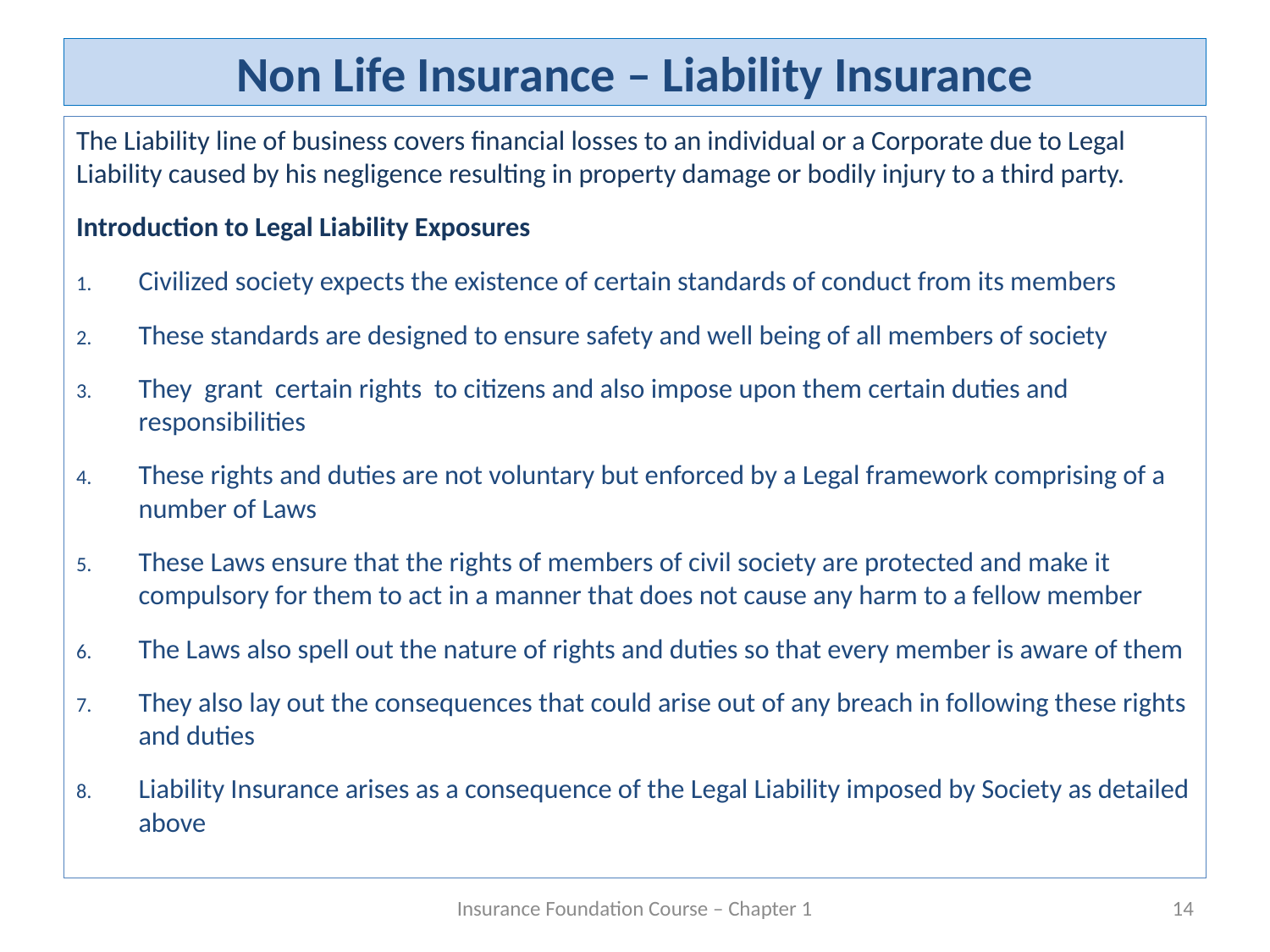

# Non Life Insurance – Liability Insurance
The Liability line of business covers financial losses to an individual or a Corporate due to Legal Liability caused by his negligence resulting in property damage or bodily injury to a third party.
Introduction to Legal Liability Exposures
Civilized society expects the existence of certain standards of conduct from its members
These standards are designed to ensure safety and well being of all members of society
They  grant  certain rights  to citizens and also impose upon them certain duties and responsibilities
These rights and duties are not voluntary but enforced by a Legal framework comprising of a number of Laws
These Laws ensure that the rights of members of civil society are protected and make it compulsory for them to act in a manner that does not cause any harm to a fellow member
The Laws also spell out the nature of rights and duties so that every member is aware of them
They also lay out the consequences that could arise out of any breach in following these rights and duties
Liability Insurance arises as a consequence of the Legal Liability imposed by Society as detailed above

Insurance Foundation Course – Chapter 1
14